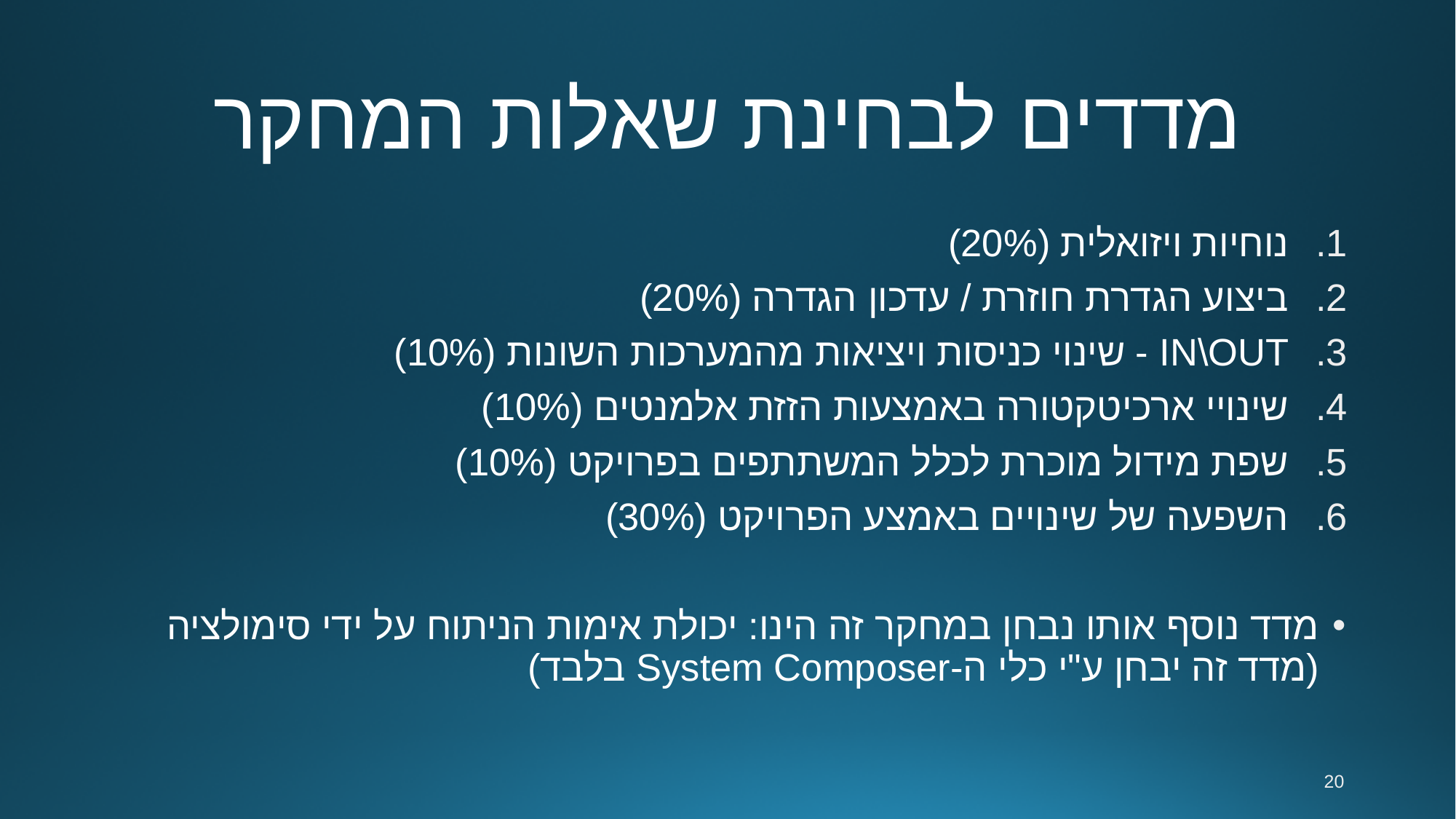

# מדדים לבחינת שאלות המחקר
נוחיות ויזואלית (20%)
ביצוע הגדרת חוזרת / עדכון הגדרה (20%)
IN\OUT - שינוי כניסות ויציאות מהמערכות השונות (10%)
שינויי ארכיטקטורה באמצעות הזזת אלמנטים (10%)
שפת מידול מוכרת לכלל המשתתפים בפרויקט (10%)
השפעה של שינויים באמצע הפרויקט (30%)

מדד נוסף אותו נבחן במחקר זה הינו: יכולת אימות הניתוח על ידי סימולציה
(מדד זה יבחן ע"י כלי ה-System Composer בלבד)
20